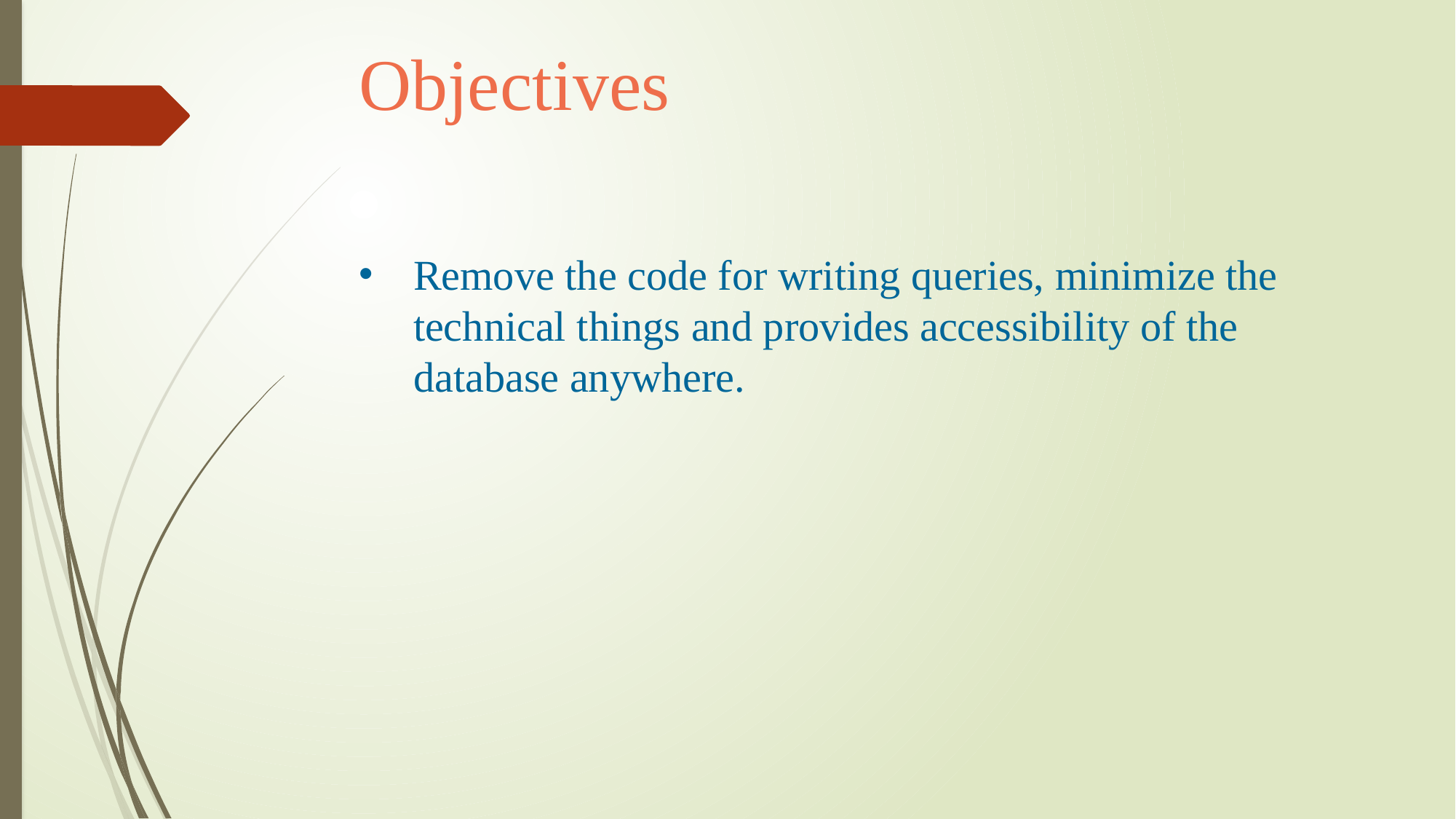

Objectives

Remove the code for writing queries, minimize the technical things and provides accessibility of the database anywhere.